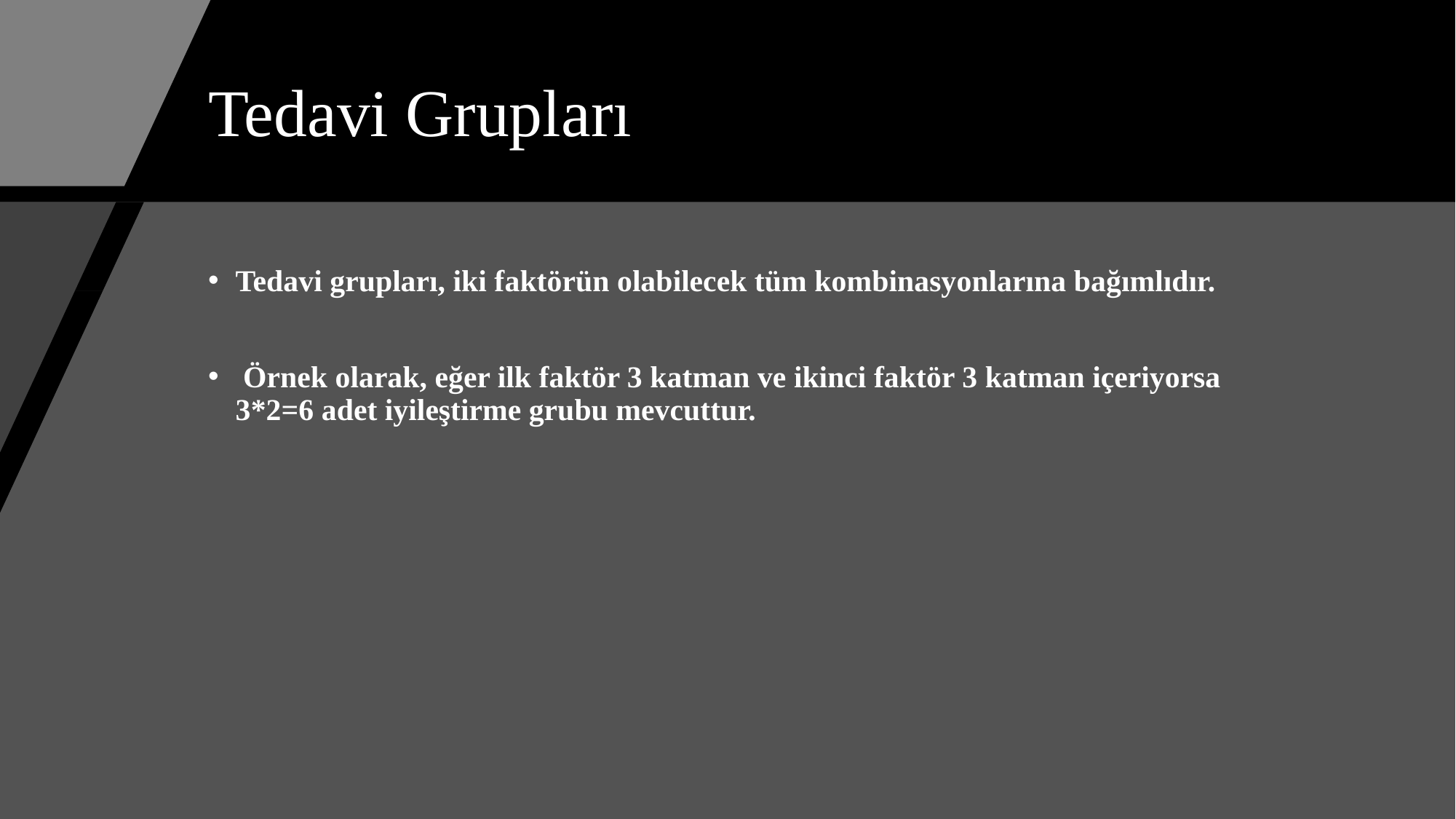

# Tedavi Grupları

Tedavi grupları, iki faktörün olabilecek tüm kombinasyonlarına bağımlıdır.

 Örnek olarak, eğer ilk faktör 3 katman ve ikinci faktör 3 katman içeriyorsa 3*2=6 adet iyileştirme grubu mevcuttur.